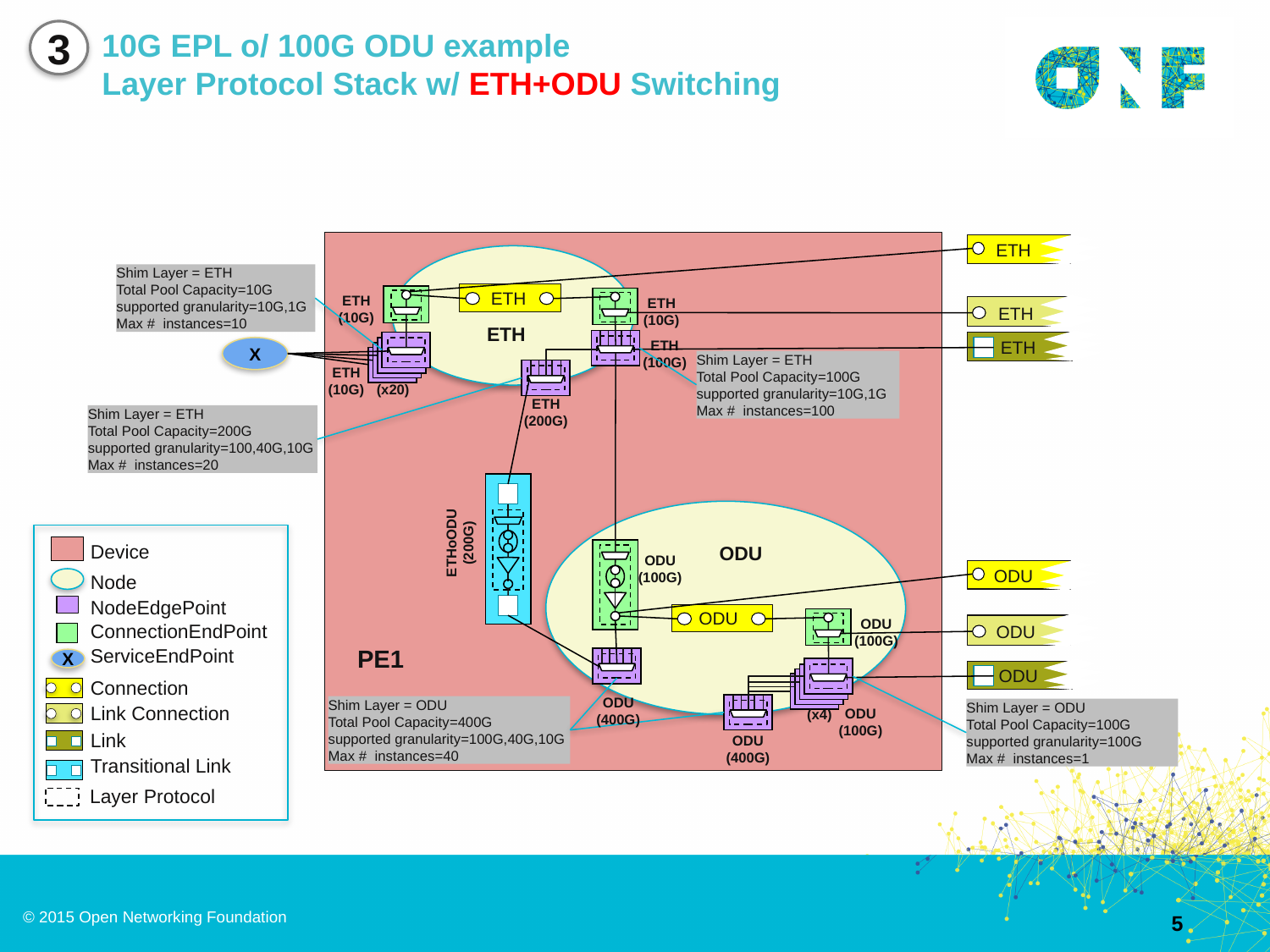

3
10G EPL o/ 100G ODU example
Layer Protocol Stack w/ ETH+ODU Switching

ETH

Shim Layer = ETH
Total Pool Capacity=10G
supported granularity=10G,1G
Max #  instances=10
ETH

ETH
(10G)

ETH
(10G)

ETH

ETH

ETH

ETH
(100G)

X

Shim Layer = ETH
Total Pool Capacity=100G
supported granularity=10G,1G
Max #  instances=100
ETH
(10G)

(x20)
ETH
(200G)
Shim Layer = ETH
Total Pool Capacity=200G
supported granularity=100,40G,10G
Max #  instances=20

ETHoODU
(200G)

Device

Node

NodeEdgePoint

ConnectionEndPoint

ServiceEndPoint
X
Connection

Link Connection

Link

Transitional Link

Layer Protocol

ODU

ODU
(100G)

ODU

ODU

ODU
(100G)

ODU

PE1

ODU

ODU
(400G)

Shim Layer = ODU
Total Pool Capacity=400G
supported granularity=100G,40G,10G
Max #  instances=40
ODU
(100G)
Shim Layer = ODU
Total Pool Capacity=100G
supported granularity=100G
Max #  instances=1
(x4)
ODU
(400G)
5